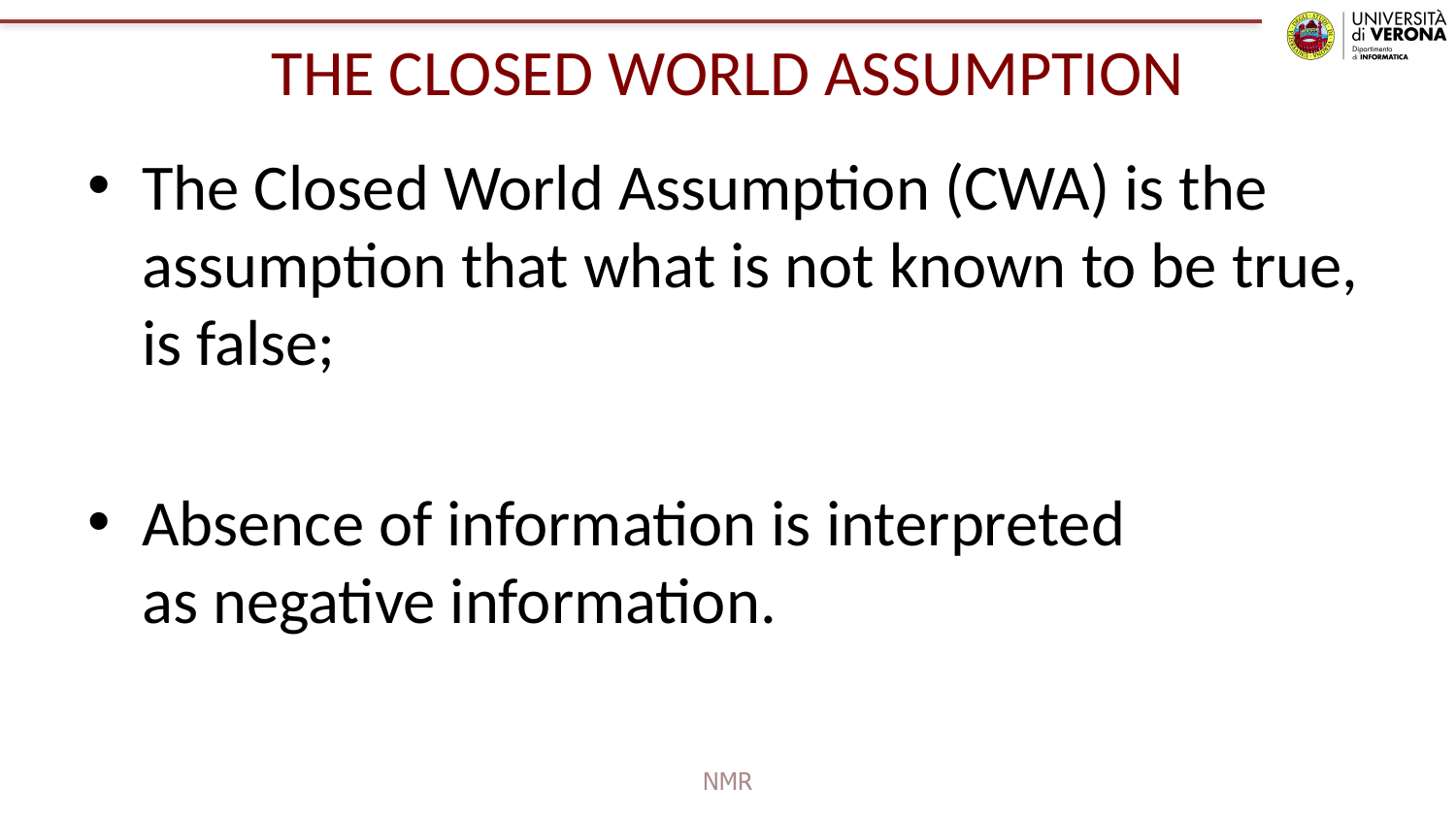

# THE CLOSED WORLD ASSUMPTION
The Closed World Assumption (CWA) is the assumption that what is not known to be true, is false;

Absence of information is interpreted as negative information.
NMR